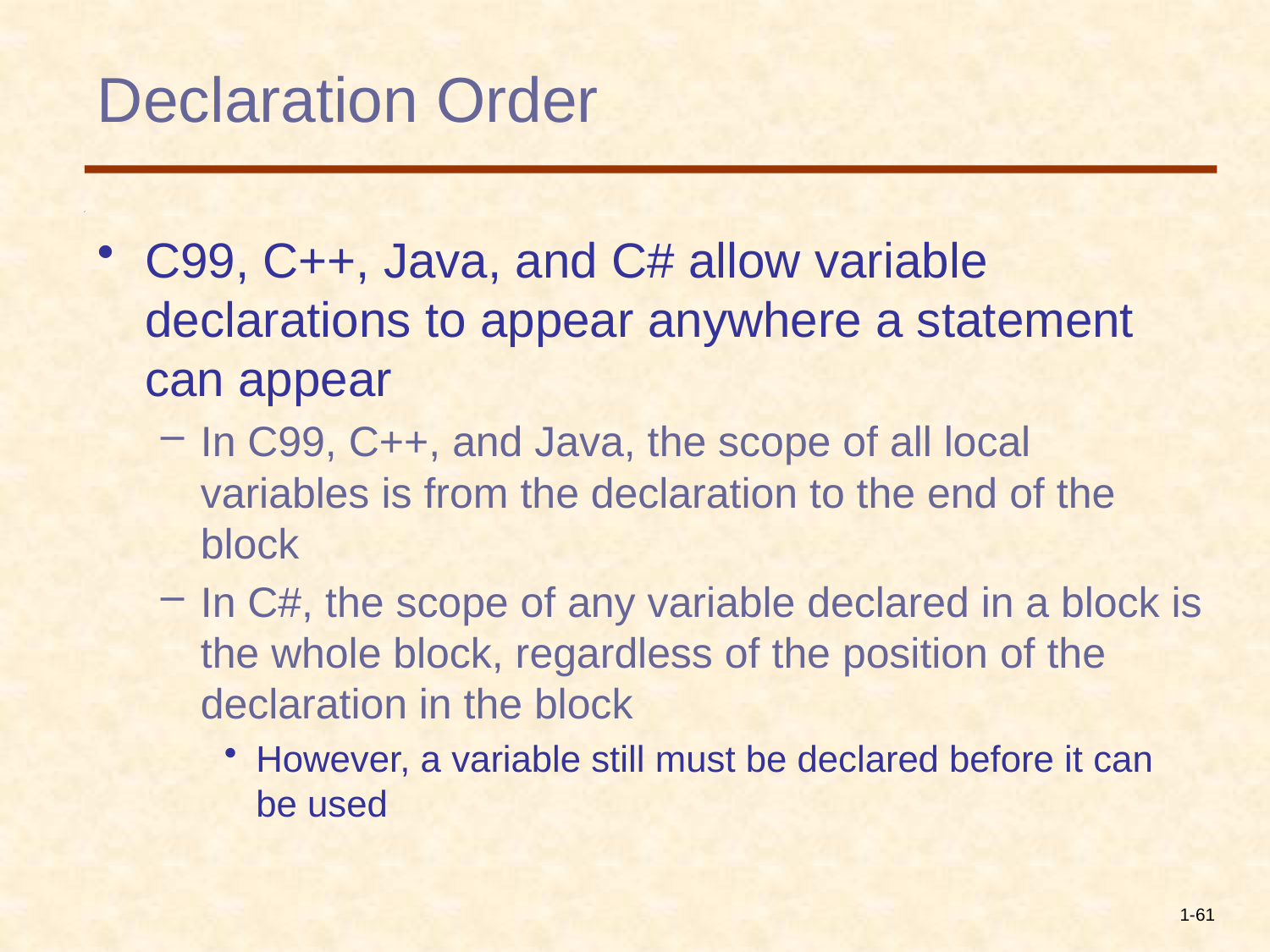

# Declaration Order
C99, C++, Java, and C# allow variable declarations to appear anywhere a statement can appear
In C99, C++, and Java, the scope of all local variables is from the declaration to the end of the block
In C#, the scope of any variable declared in a block is the whole block, regardless of the position of the declaration in the block
However, a variable still must be declared before it can be used
1-61